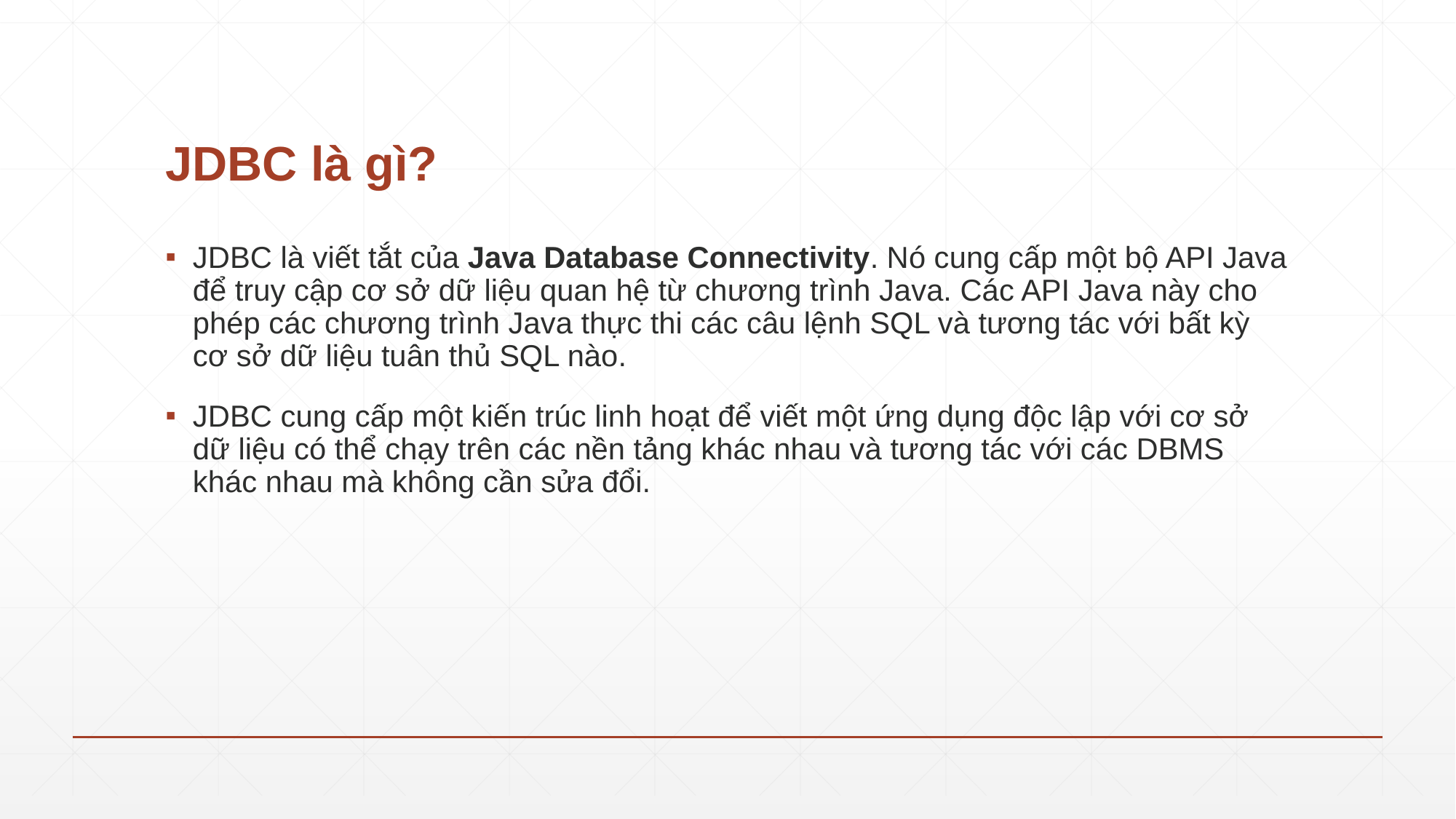

# JDBC là gì?
JDBC là viết tắt của Java Database Connectivity. Nó cung cấp một bộ API Java để truy cập cơ sở dữ liệu quan hệ từ chương trình Java. Các API Java này cho phép các chương trình Java thực thi các câu lệnh SQL và tương tác với bất kỳ cơ sở dữ liệu tuân thủ SQL nào.
JDBC cung cấp một kiến ​​trúc linh hoạt để viết một ứng dụng độc lập với cơ sở dữ liệu có thể chạy trên các nền tảng khác nhau và tương tác với các DBMS khác nhau mà không cần sửa đổi.